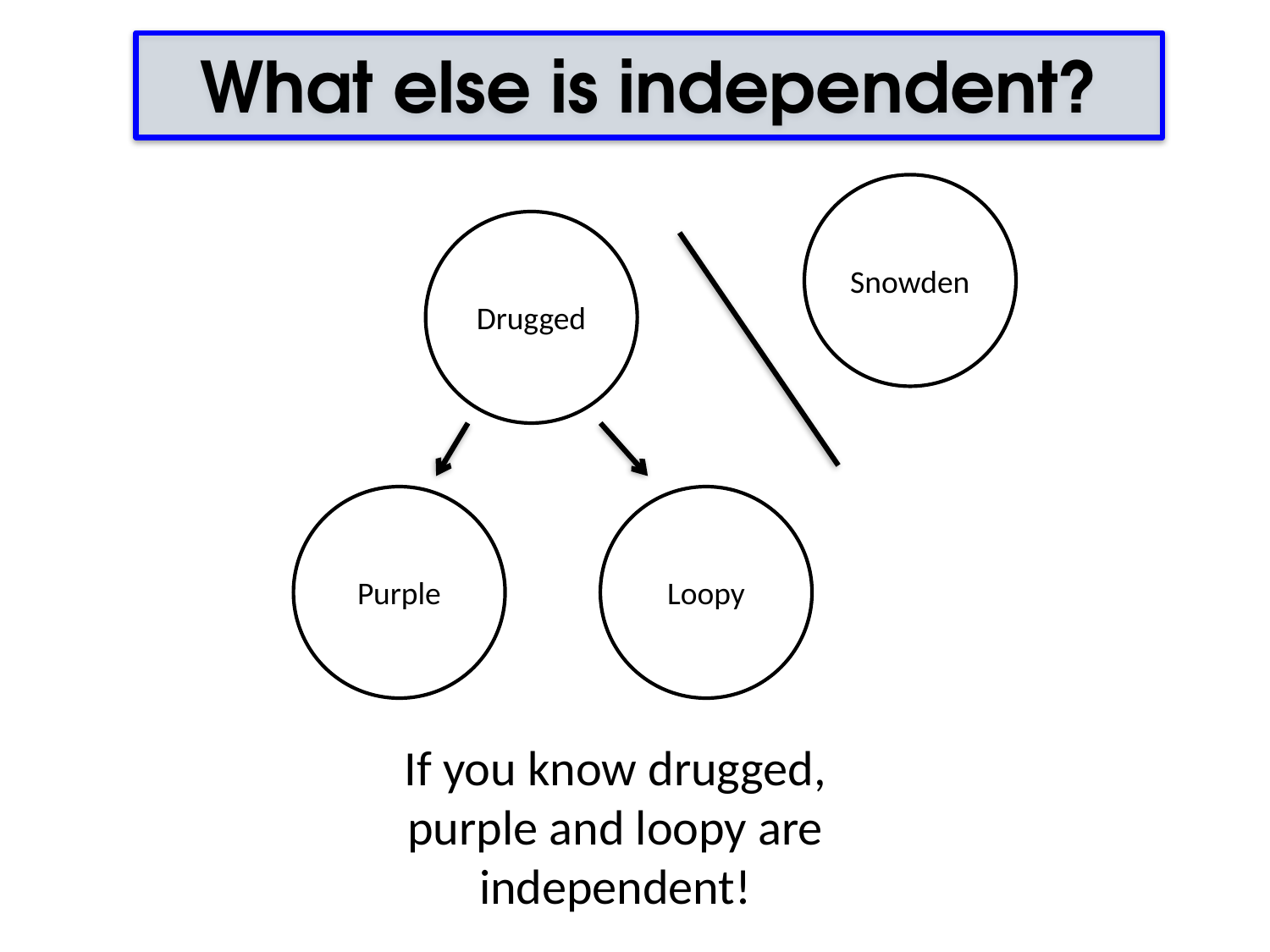

What else is independent?
Snowden
Drugged
Purple
Loopy
If you know drugged, purple and loopy are independent!